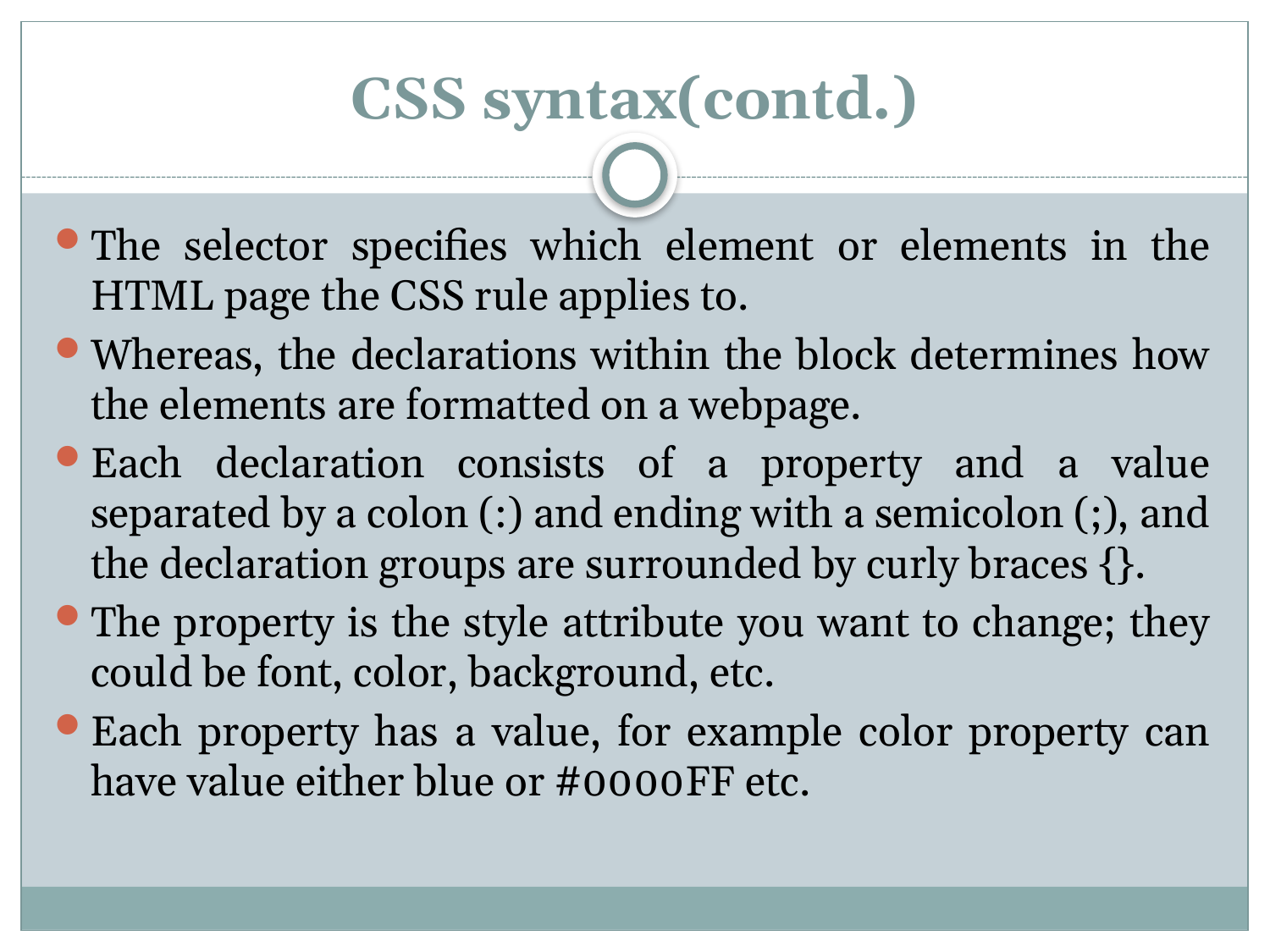

# CSS syntax(contd.)
The selector specifies which element or elements in the HTML page the CSS rule applies to.
Whereas, the declarations within the block determines how the elements are formatted on a webpage.
Each declaration consists of a property and a value separated by a colon (:) and ending with a semicolon (;), and the declaration groups are surrounded by curly braces {}.
The property is the style attribute you want to change; they could be font, color, background, etc.
Each property has a value, for example color property can have value either blue or #0000FF etc.